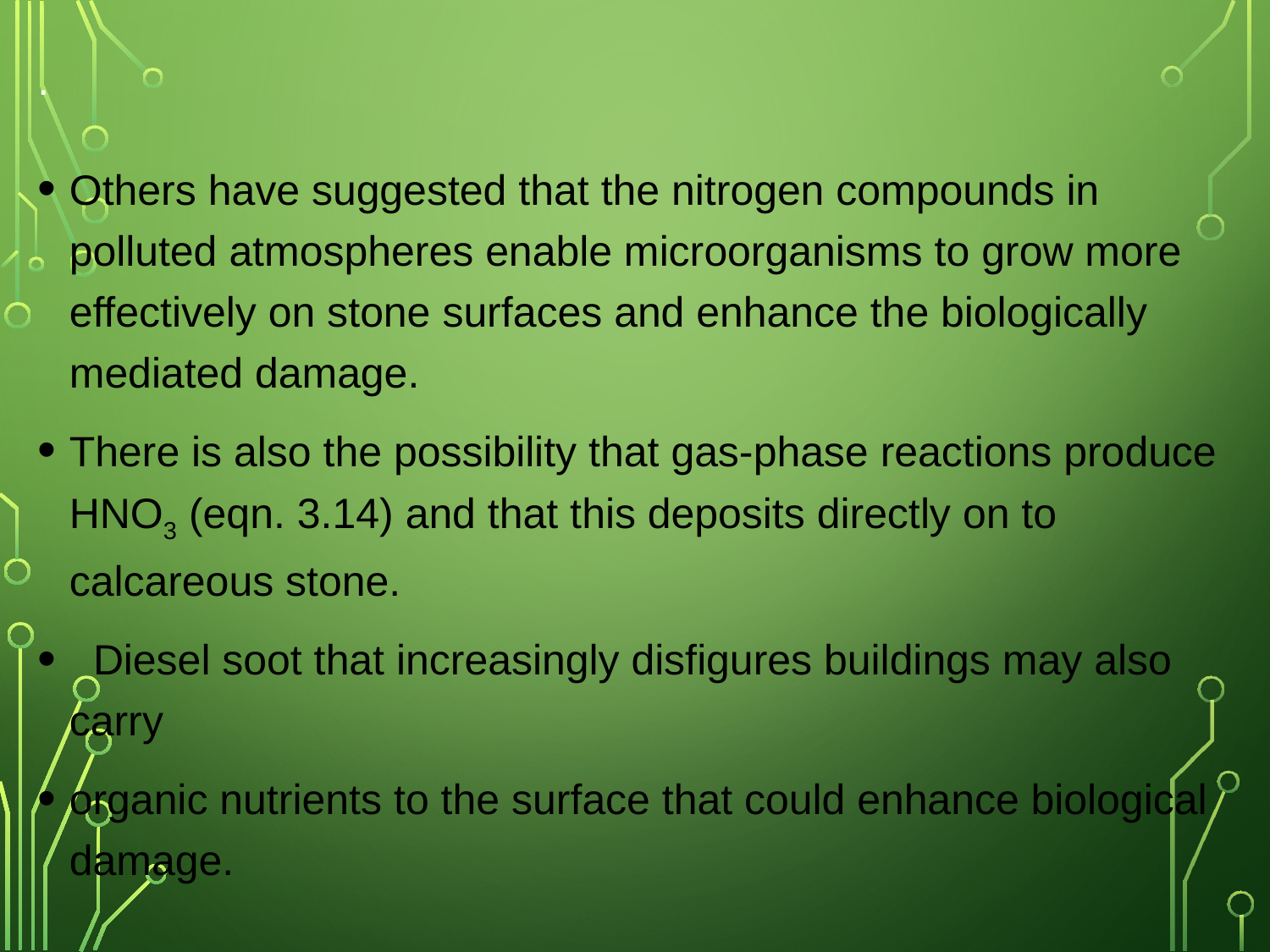

# .
Others have suggested that the nitrogen compounds in polluted atmospheres enable microorganisms to grow more effectively on stone surfaces and enhance the biologically mediated damage.
There is also the possibility that gas-phase reactions produce HNO3 (eqn. 3.14) and that this deposits directly on to calcareous stone.
  Diesel soot that increasingly disfigures buildings may also carry
organic nutrients to the surface that could enhance biological damage.